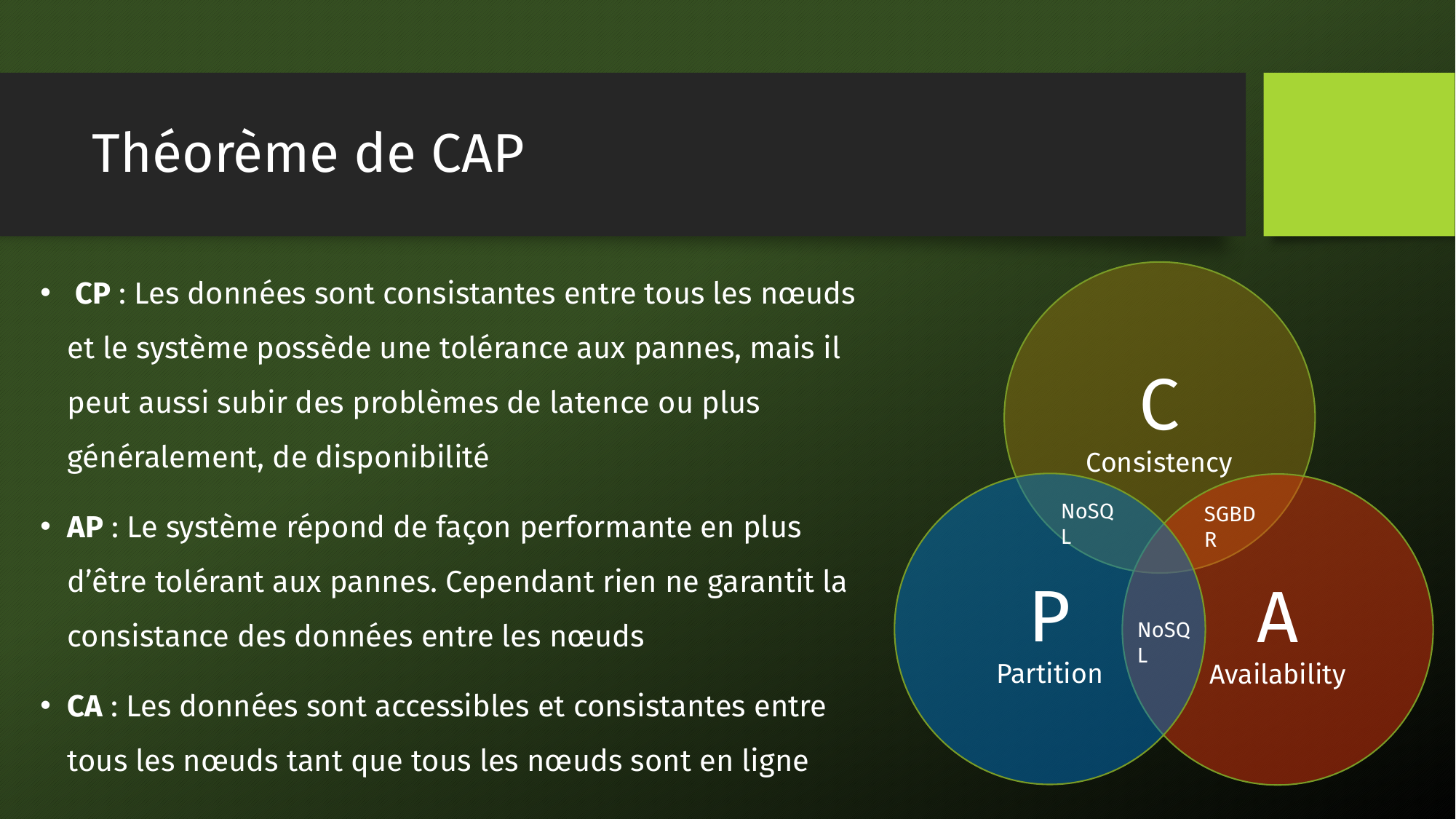

# Théorème de CAP
 CP : Les données sont consistantes entre tous les nœuds et le système possède une tolérance aux pannes, mais il peut aussi subir des problèmes de latence ou plus généralement, de disponibilité
AP : Le système répond de façon performante en plus d’être tolérant aux pannes. Cependant rien ne garantit la consistance des données entre les nœuds
CA : Les données sont accessibles et consistantes entre tous les nœuds tant que tous les nœuds sont en ligne
C
Consistency
P
Partition
A
Availability
NoSQL
SGBDR
NoSQL